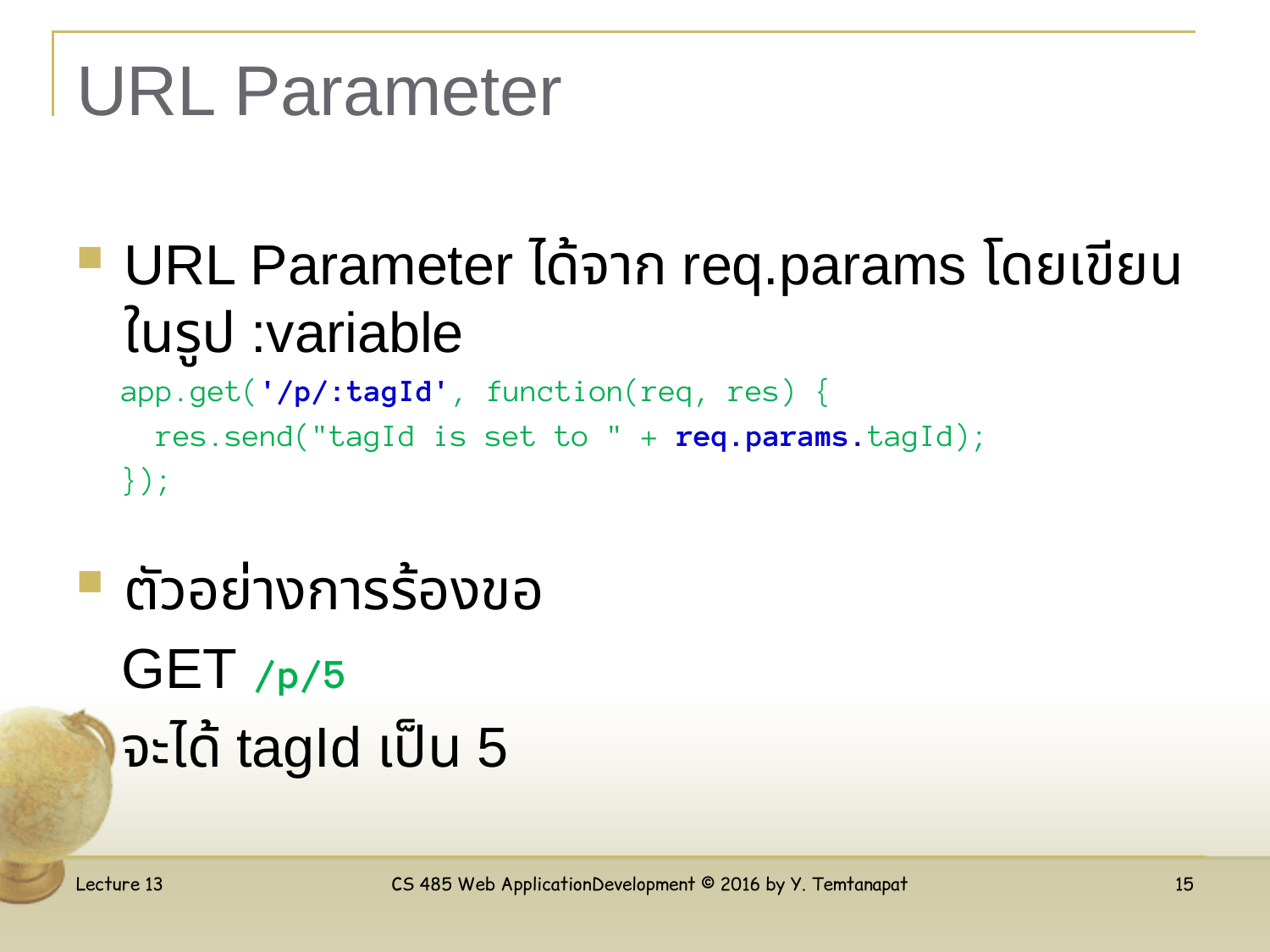

# URL Parameter
URL Parameter ได้จาก req.params โดยเขียนในรูป :variable
app.get('/p/:tagId', function(req, res) {
  res.send("tagId is set to " + req.params.tagId);
});

ตัวอย่างการร้องขอ
GET /p/5
จะได้ tagId เป็น 5
Lecture 13
CS 485 Web ApplicationDevelopment © 2016 by Y. Temtanapat
15